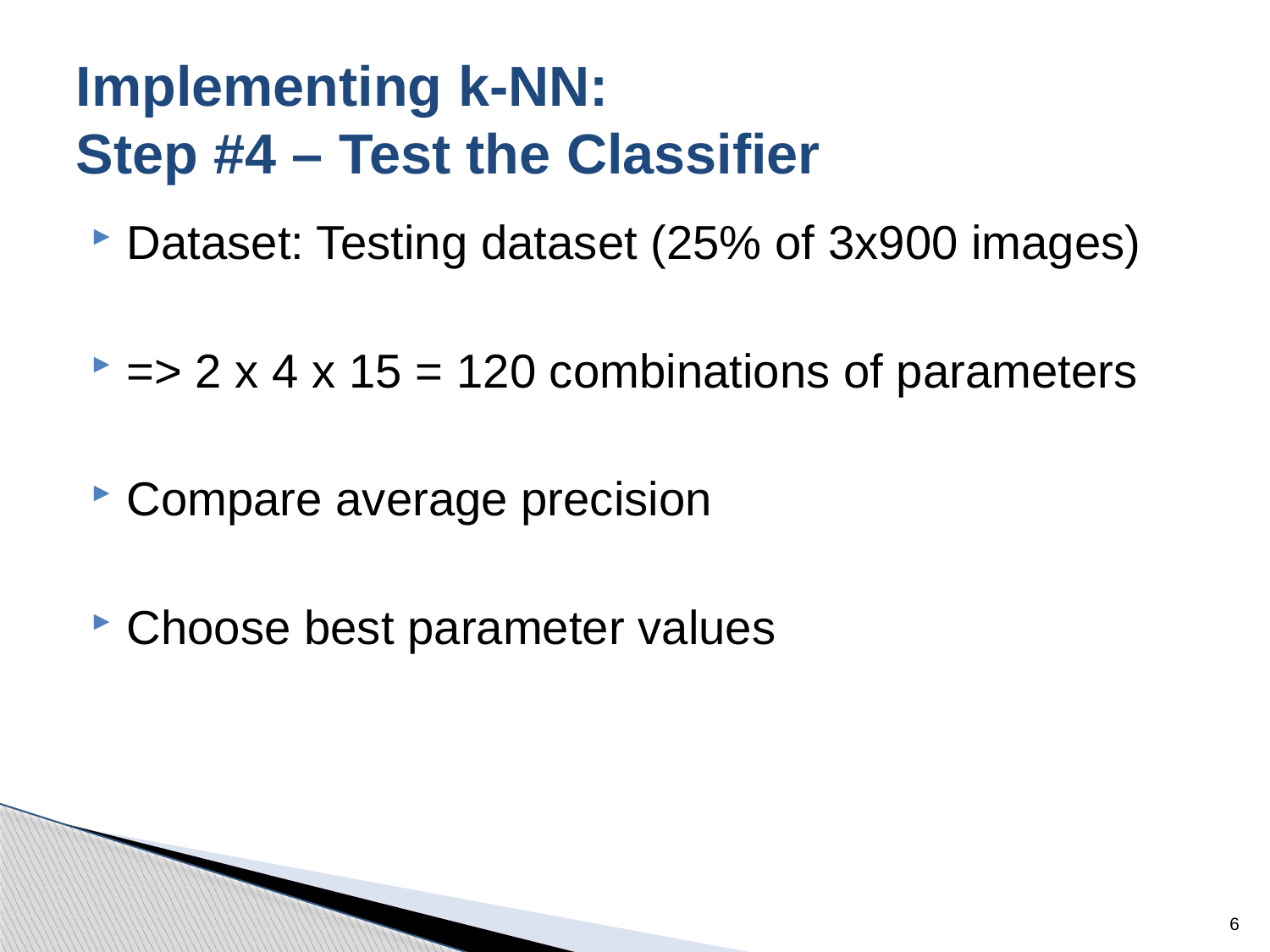

# Implementing k-NN: Step #4 – Test the Classifier
Dataset: Testing dataset (25% of 3x900 images)

=> 2 x 4 x 15 = 120 combinations of parameters

Compare average precision

Choose best parameter values
6